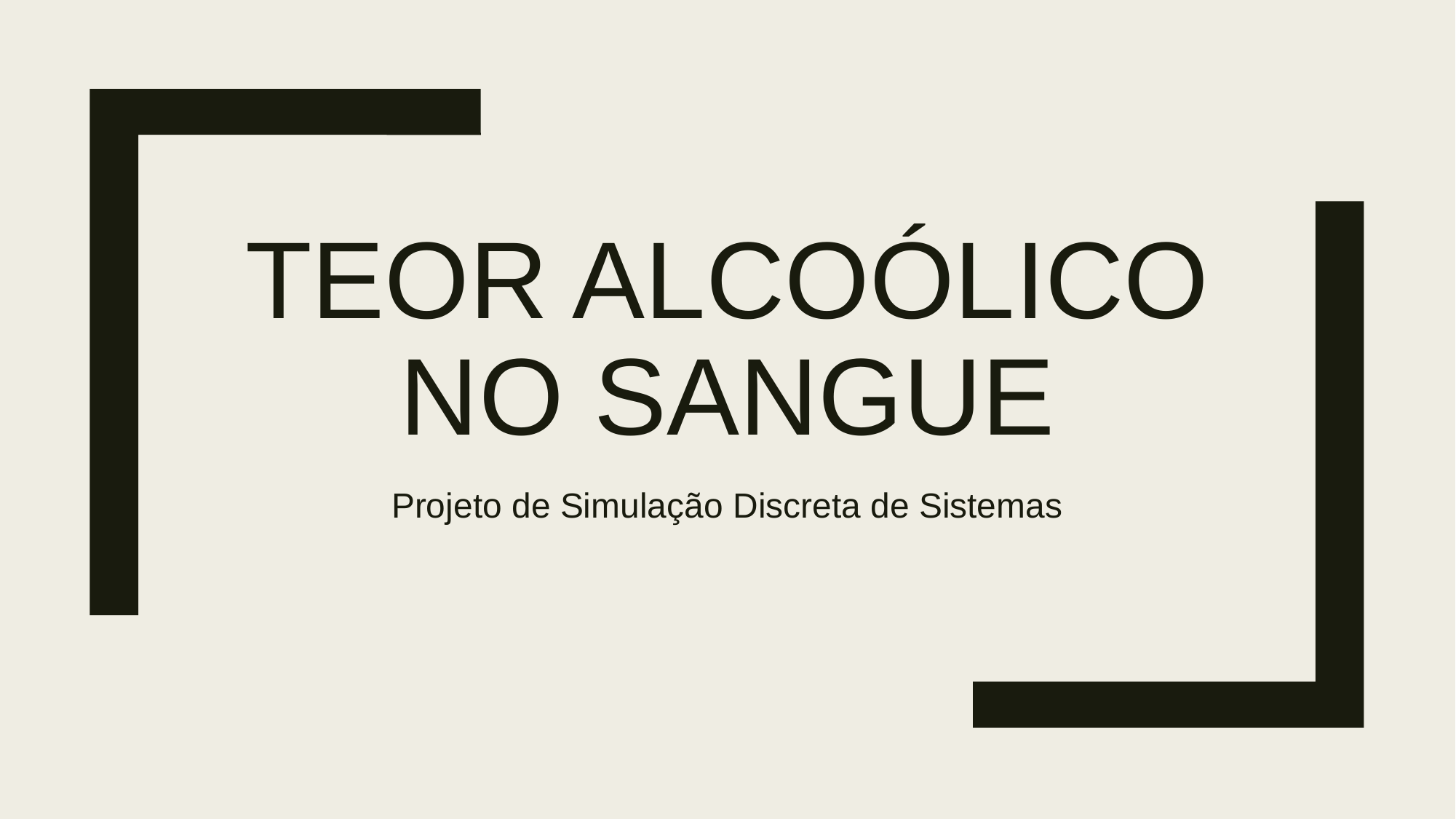

# TEOR ALCOÓLICO NO SANGUE
Projeto de Simulação Discreta de Sistemas